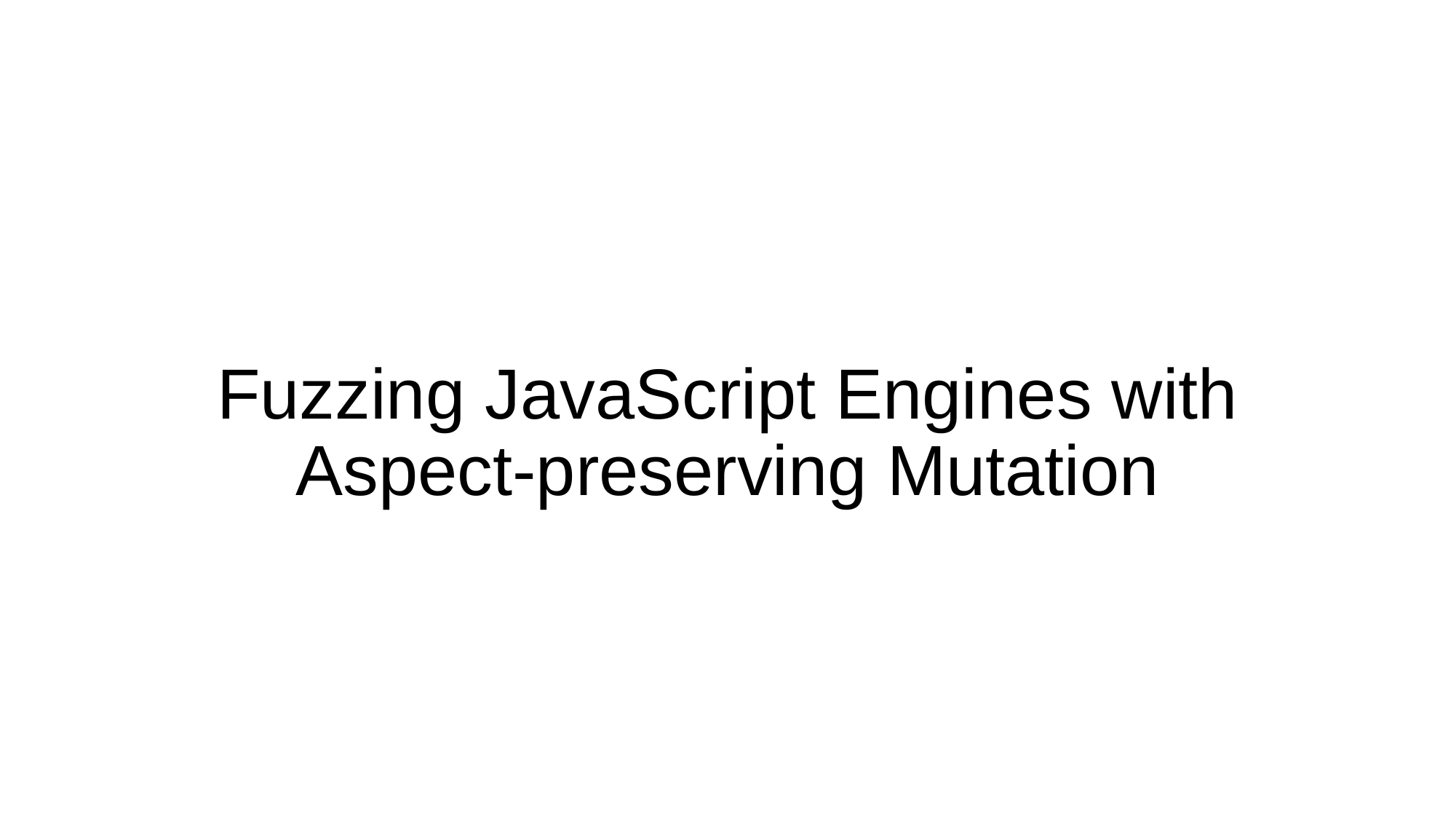

# Fuzzing JavaScript Engines with Aspect-preserving Mutation